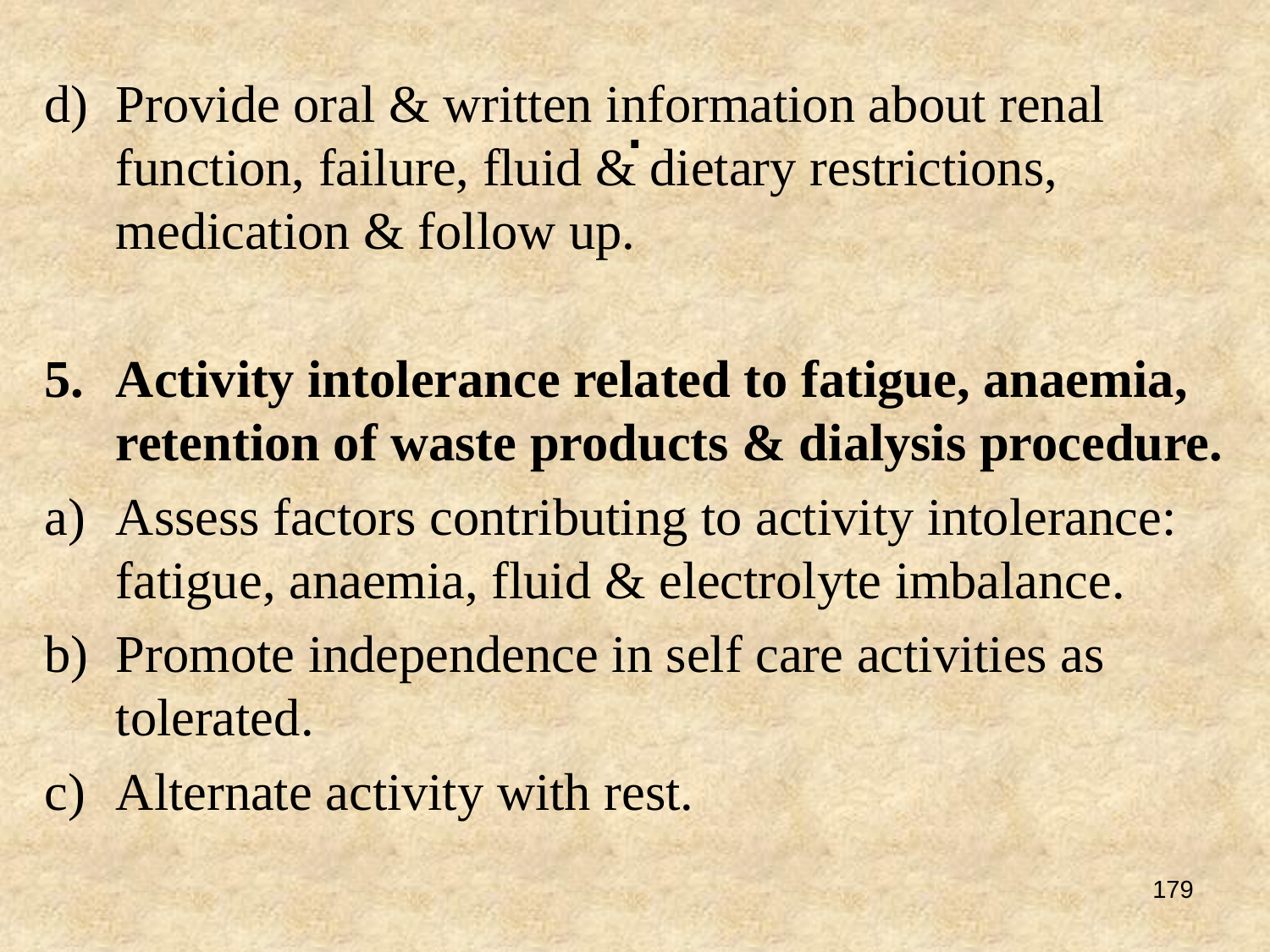

# .
Provide oral & written information about renal function, failure, fluid & dietary restrictions, medication & follow up.

Activity intolerance related to fatigue, anaemia, retention of waste products & dialysis procedure.
Assess factors contributing to activity intolerance: fatigue, anaemia, fluid & electrolyte imbalance.
Promote independence in self care activities as tolerated.
Alternate activity with rest.

179